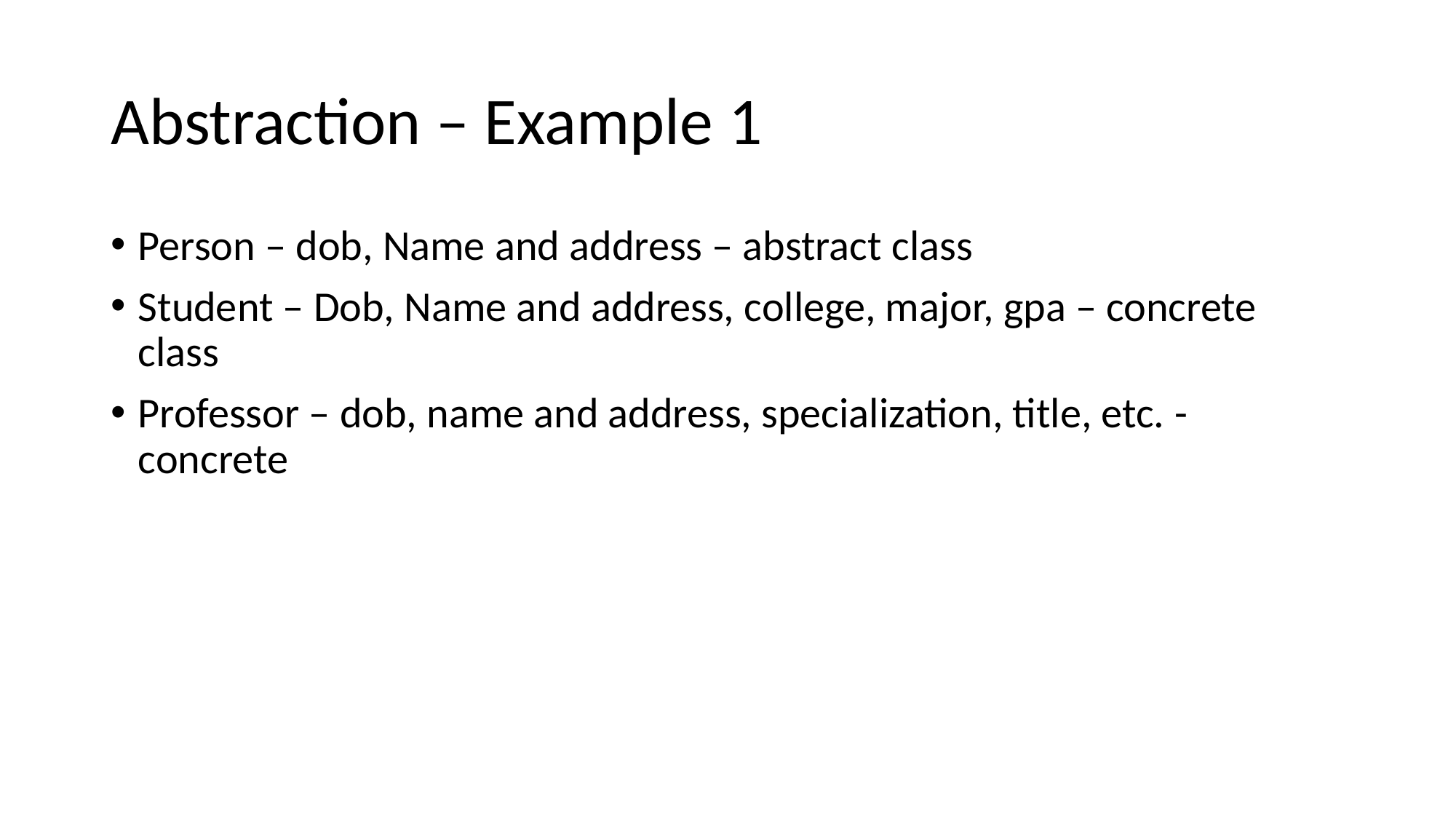

# Abstraction – Example 1
Person – dob, Name and address – abstract class
Student – Dob, Name and address, college, major, gpa – concrete class
Professor – dob, name and address, specialization, title, etc. - concrete